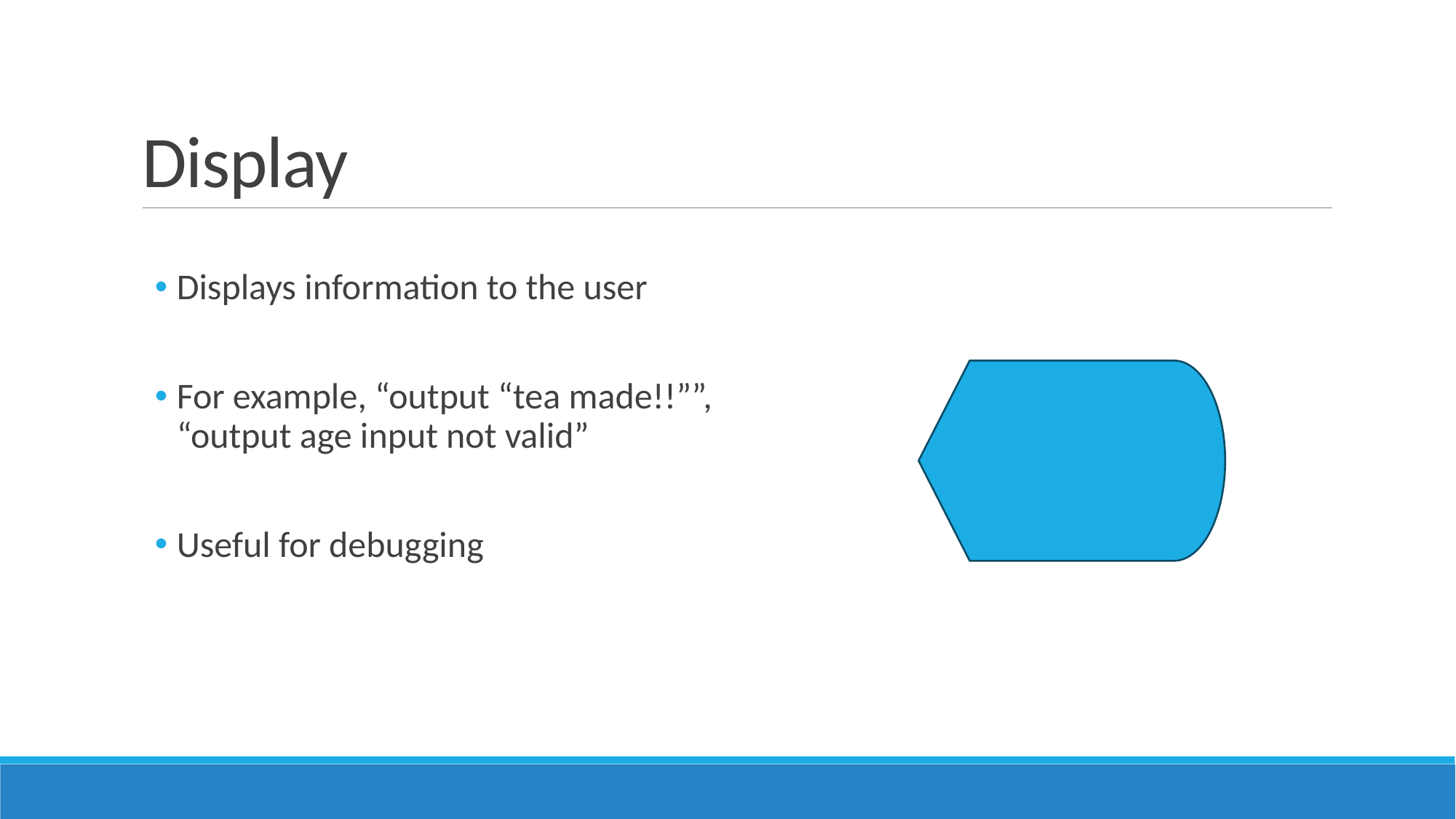

# Display

Displays information to the user

For example, “output “tea made!!””, “output age input not valid”

Useful for debugging